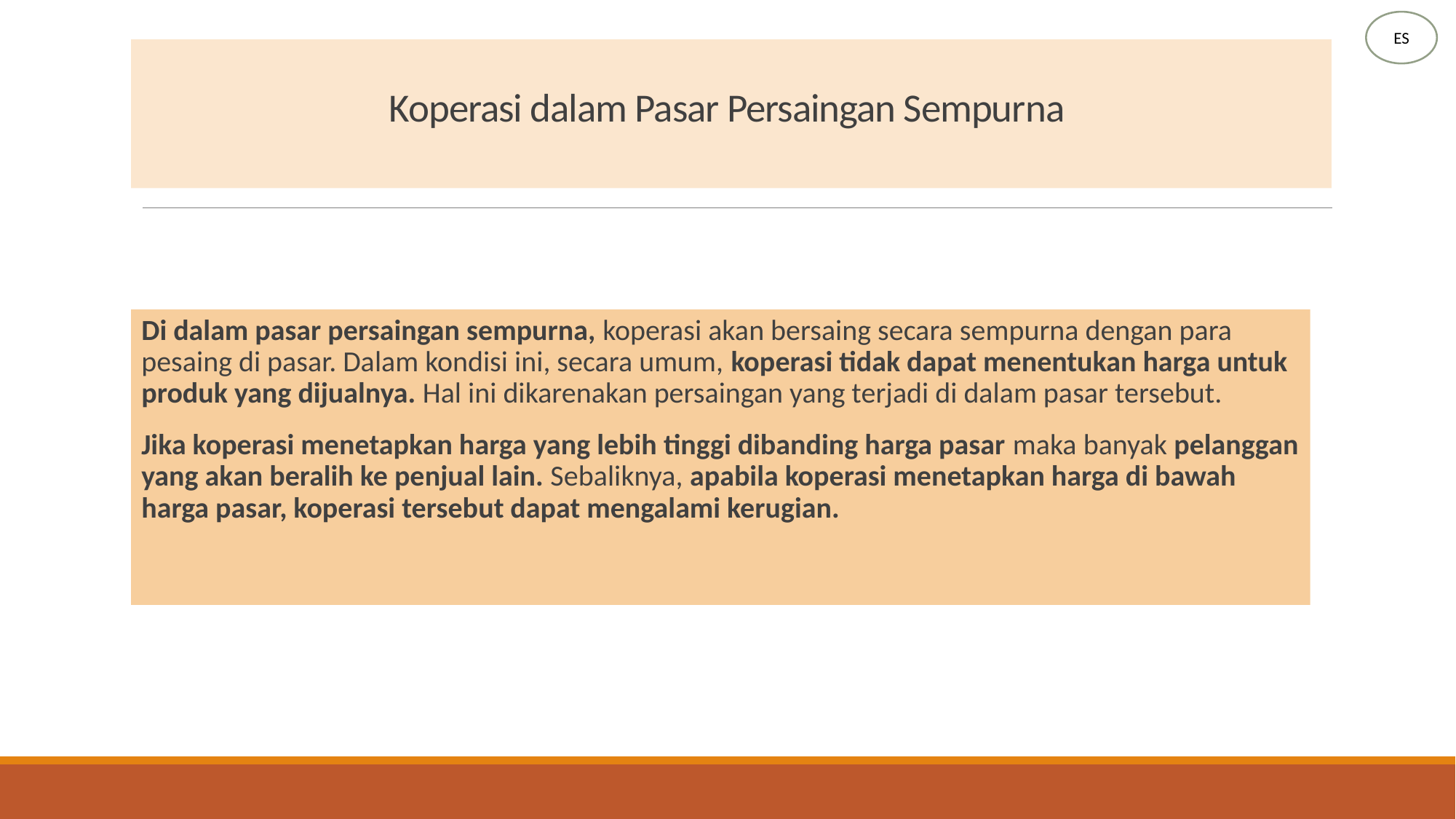

ES
# Koperasi dalam Pasar Persaingan Sempurna
Di dalam pasar persaingan sempurna, koperasi akan bersaing secara sempurna dengan para pesaing di pasar. Dalam kondisi ini, secara umum, koperasi tidak dapat menentukan harga untuk produk yang dijualnya. Hal ini dikarenakan persaingan yang terjadi di dalam pasar tersebut.
Jika koperasi menetapkan harga yang lebih tinggi dibanding harga pasar maka banyak pelanggan yang akan beralih ke penjual lain. Sebaliknya, apabila koperasi menetapkan harga di bawah harga pasar, koperasi tersebut dapat mengalami kerugian.